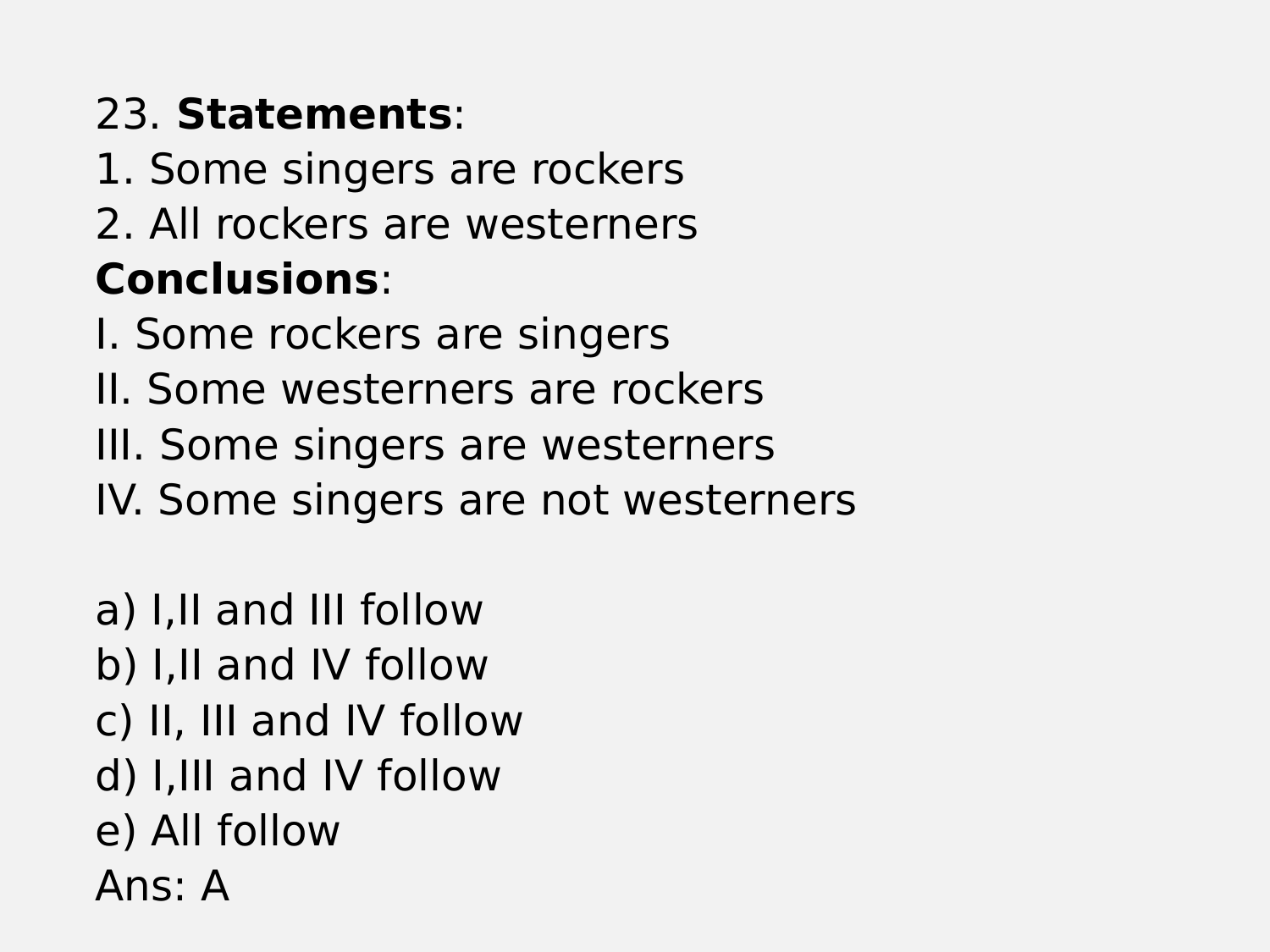

23. Statements:
1. Some singers are rockers
2. All rockers are westerners
Conclusions:
I. Some rockers are singers
II. Some westerners are rockers
III. Some singers are westerners
IV. Some singers are not westerners

a) I,II and III follow
b) I,II and IV follow
c) II, III and IV follow
d) I,III and IV follow
e) All follow
Ans: A